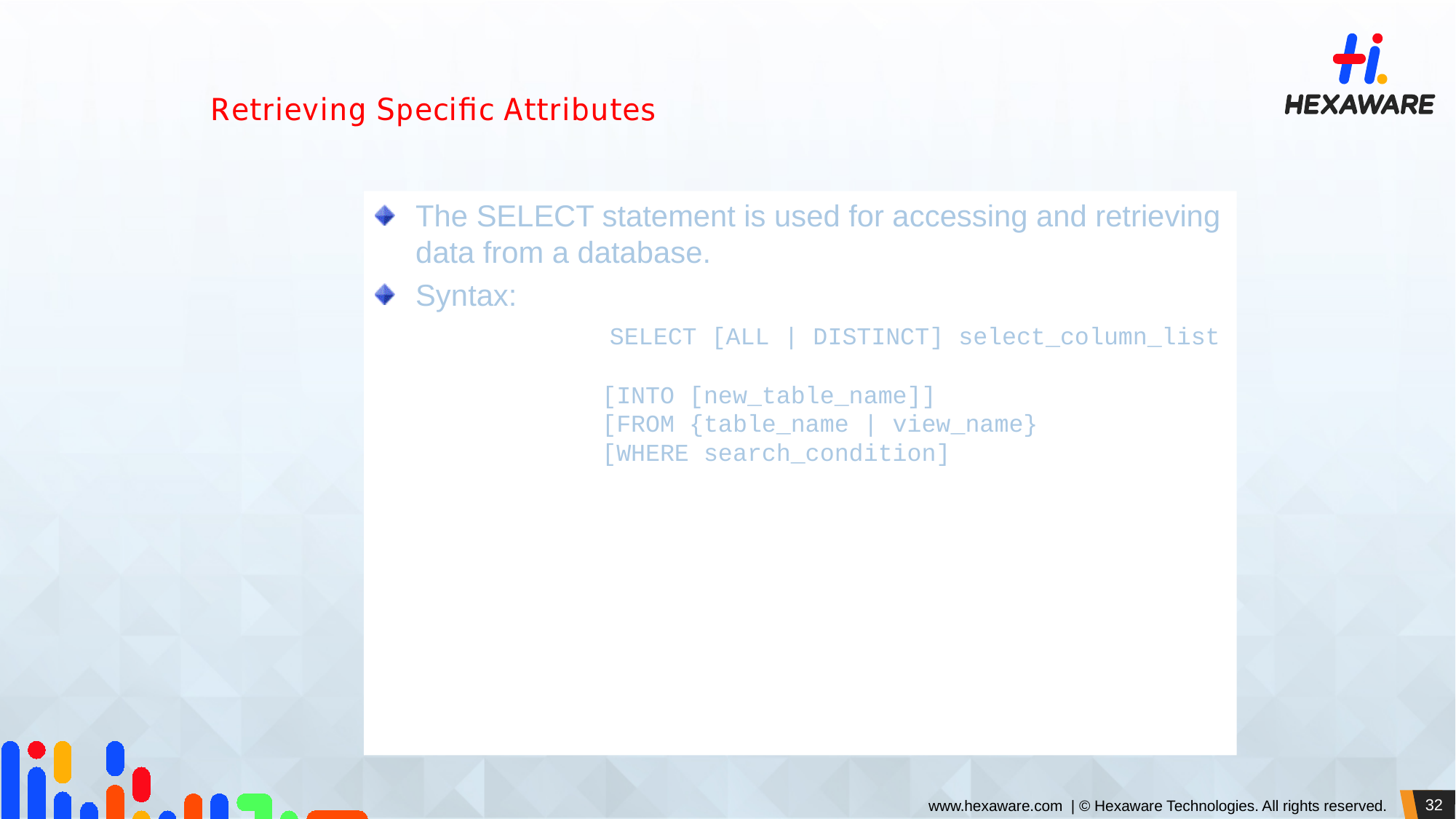

Retrieving Specific Attributes
The SELECT statement is used for accessing and retrieving data from a database.
Syntax:
		 SELECT [ALL | DISTINCT] select_column_list
	[INTO [new_table_name]]
	[FROM {table_name | view_name}
	[WHERE search_condition]